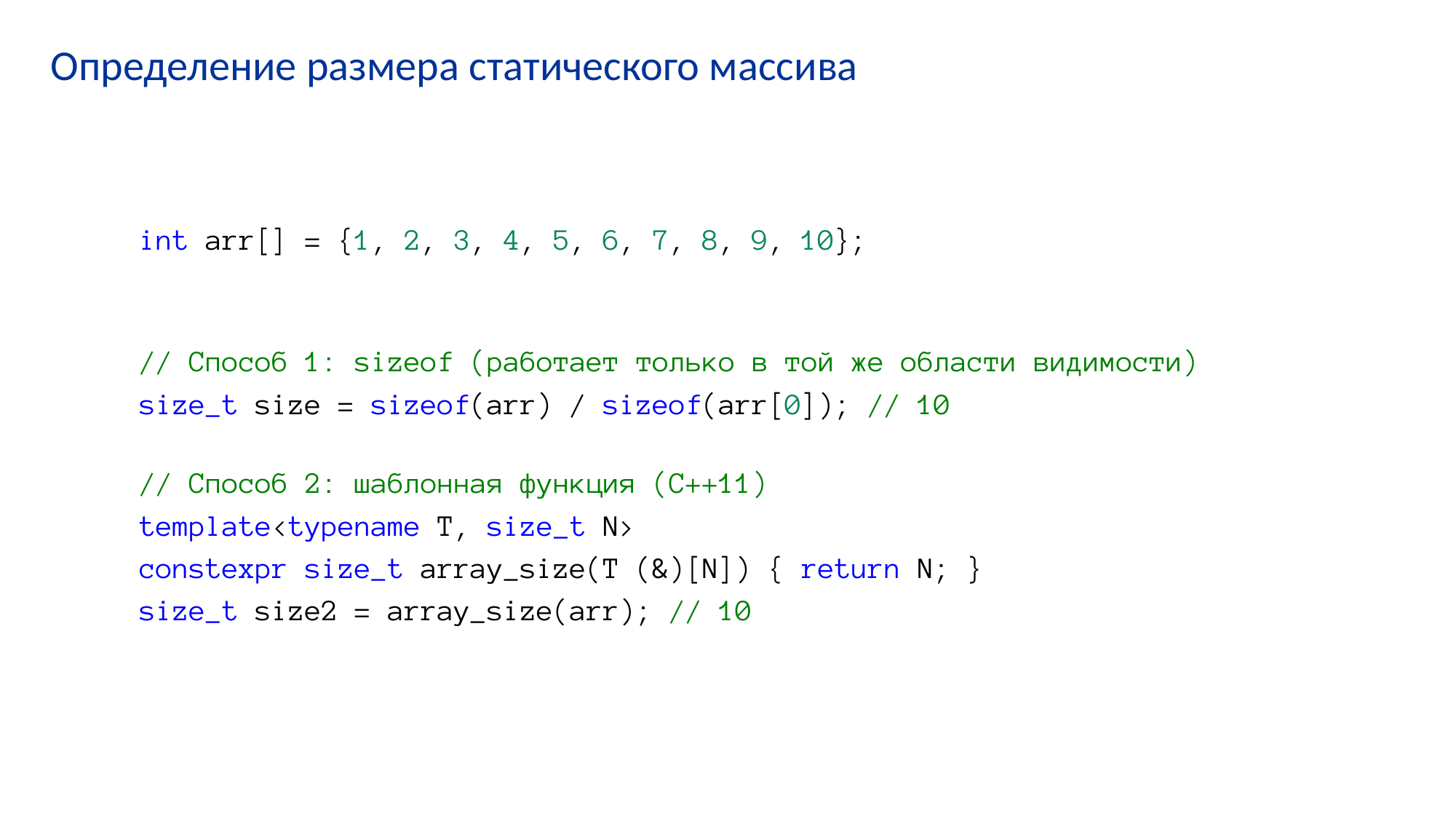

# Определение размера статического массива

int arr[] = {1, 2, 3, 4, 5, 6, 7, 8, 9, 10};

// Способ 1: sizeof (работает только в той же области видимости)
size_t size = sizeof(arr) / sizeof(arr[0]); // 10
// Способ 2: шаблонная функция (C++11)
template<typename T, size_t N>
constexpr size_t array_size(T (&)[N]) { return N; }
size_t size2 = array_size(arr); // 10